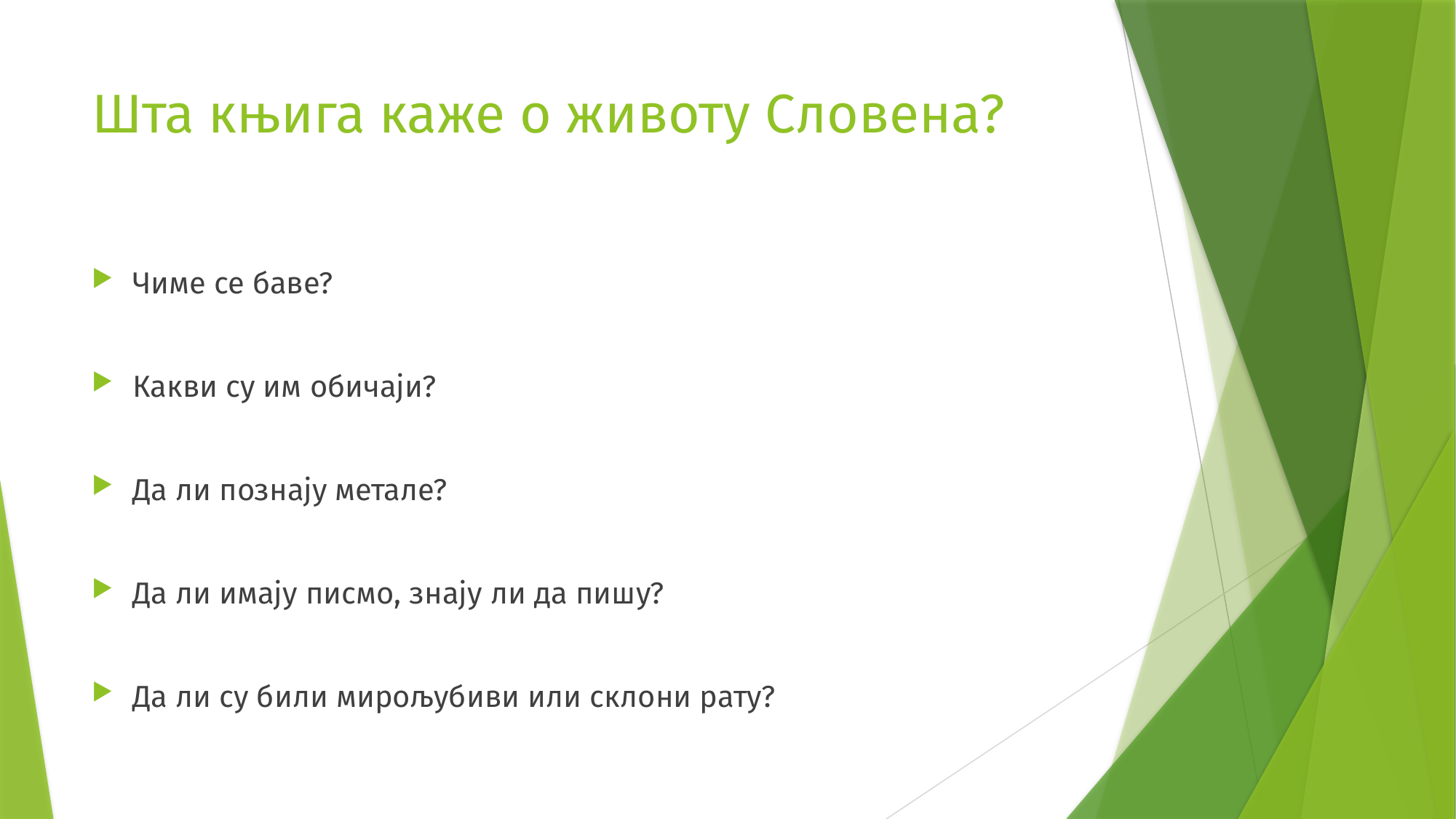

# Шта књига каже о животу Словена?
Чиме се баве?

Какви су им обичаји?

Да ли познају метале?

Да ли имају писмо, знају ли да пишу?

Да ли су били мирољубиви или склони рату?